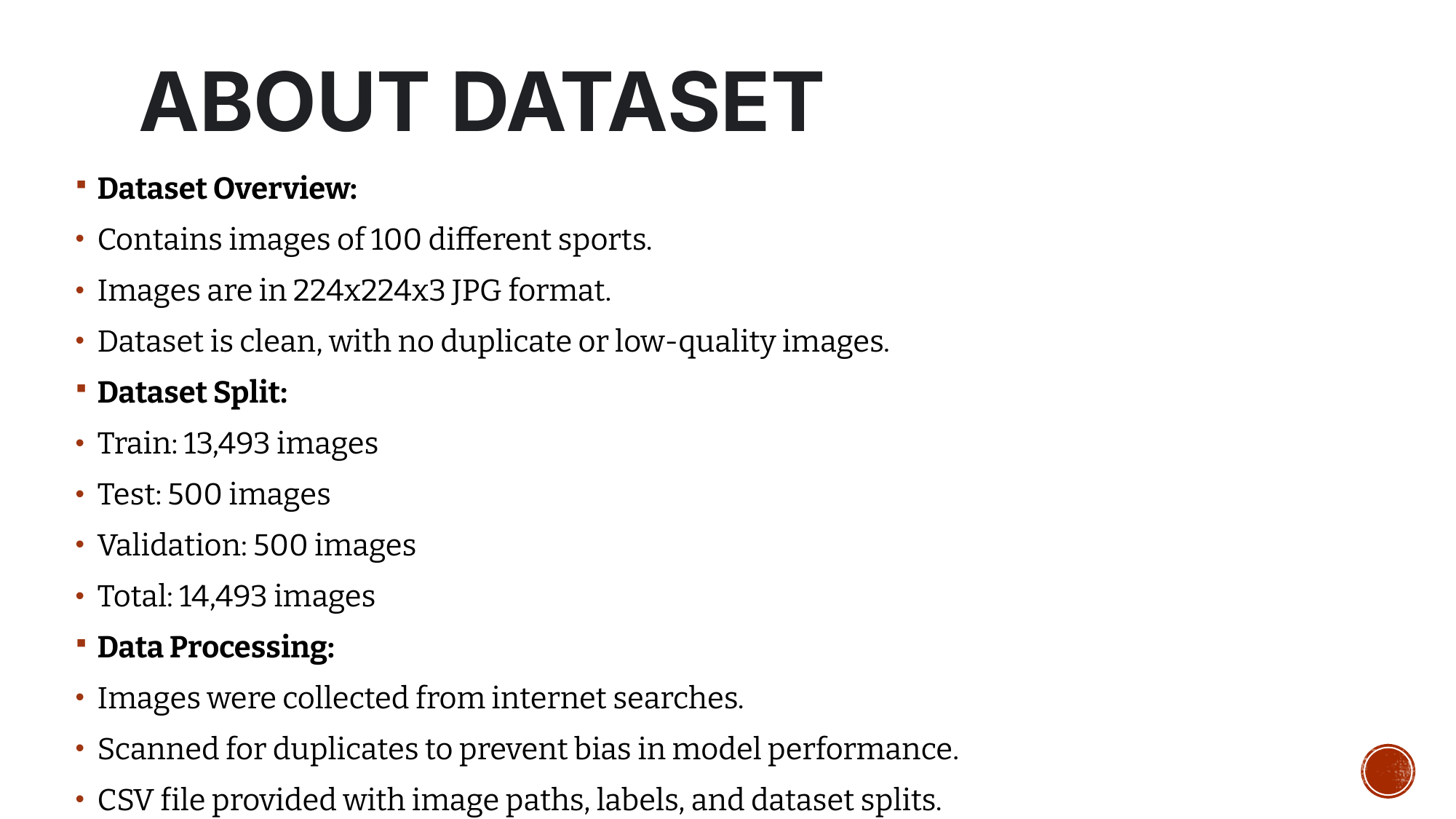

# About Dataset
Dataset Overview:
Contains images of 100 different sports.
Images are in 224x224x3 JPG format.
Dataset is clean, with no duplicate or low-quality images.
Dataset Split:
Train: 13,493 images
Test: 500 images
Validation: 500 images
Total: 14,493 images
Data Processing:
Images were collected from internet searches.
Scanned for duplicates to prevent bias in model performance.
CSV file provided with image paths, labels, and dataset splits.